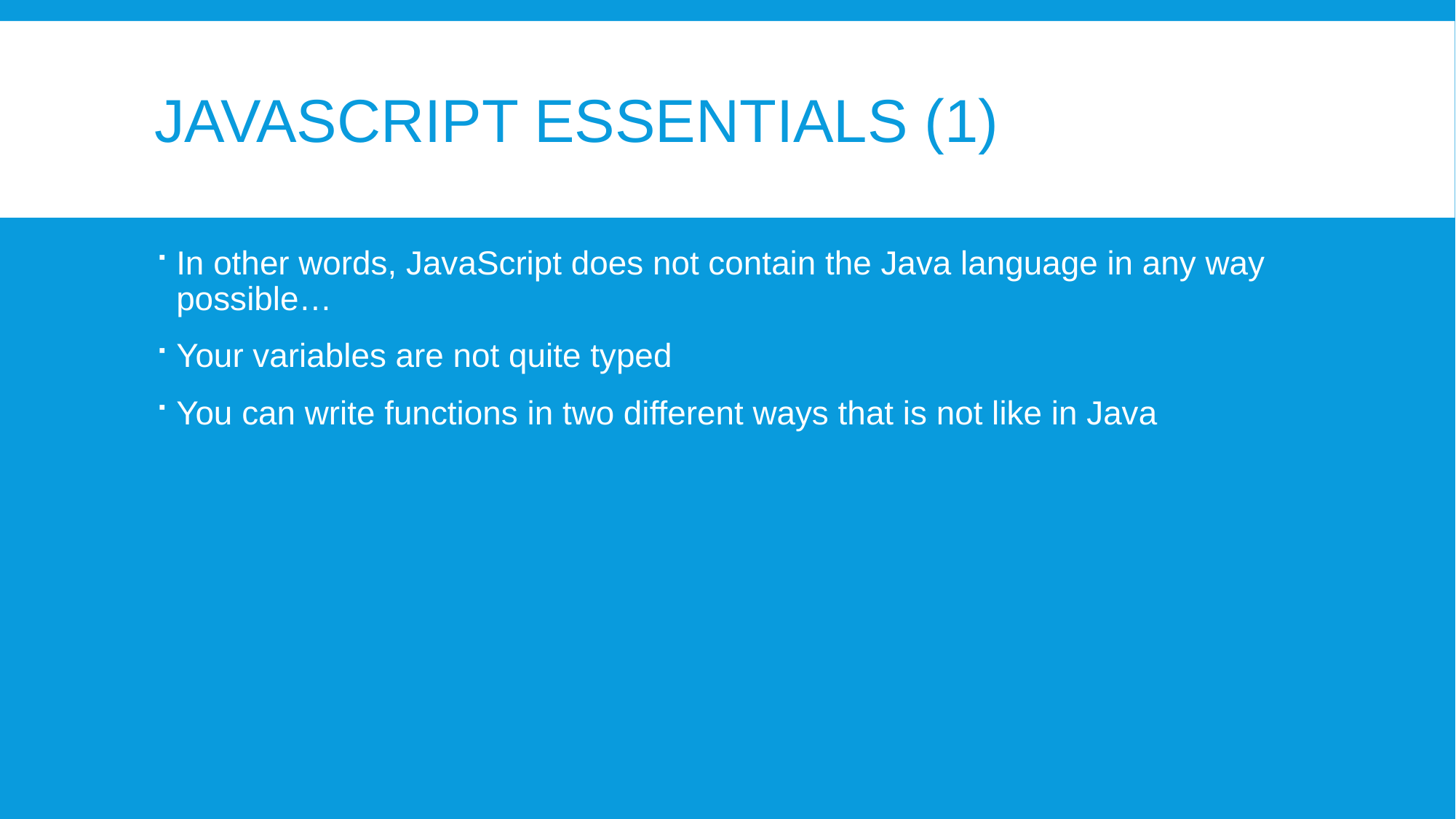

# Javascript Essentials (1)
In other words, JavaScript does not contain the Java language in any way possible…
Your variables are not quite typed
You can write functions in two different ways that is not like in Java